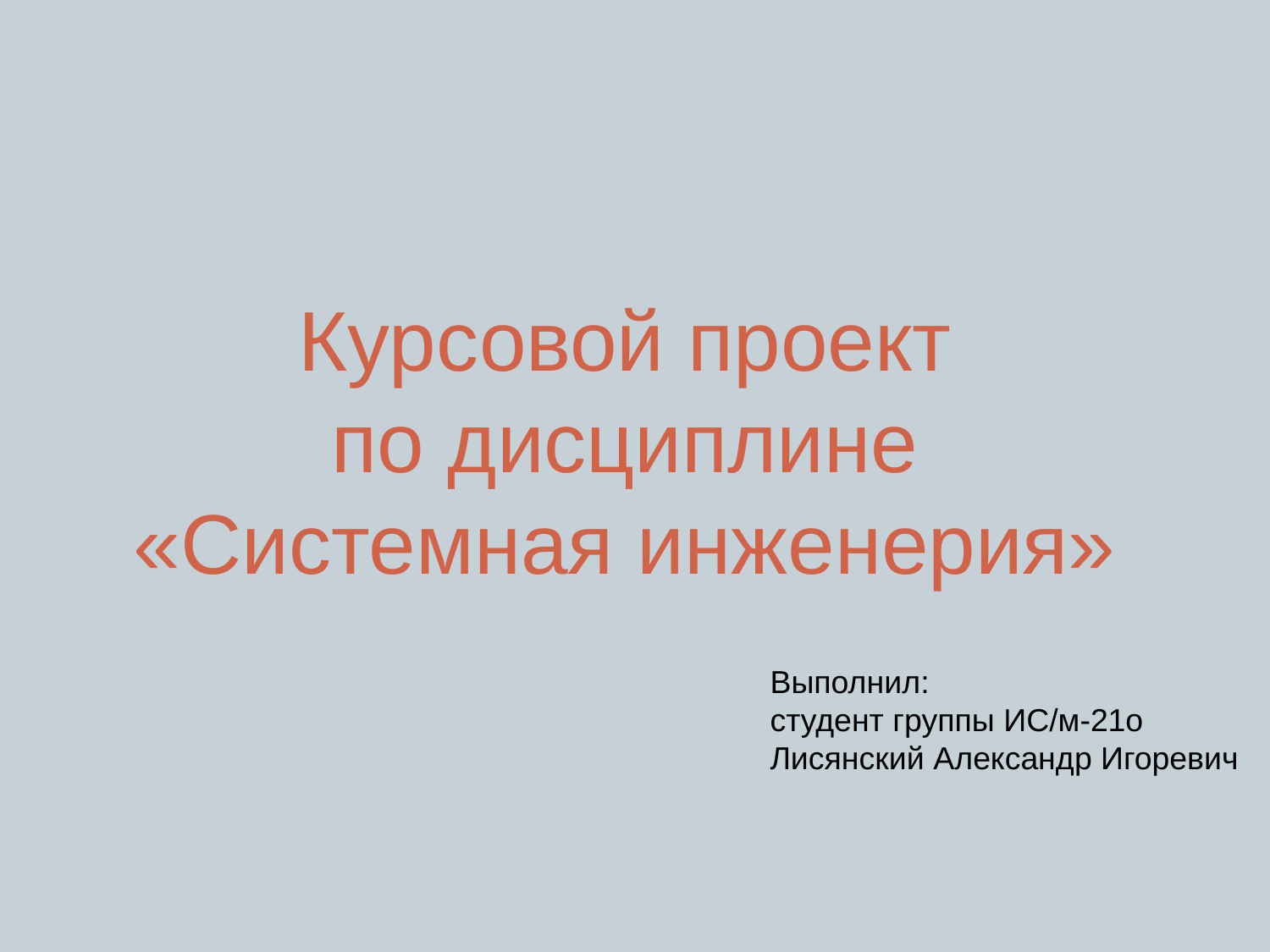

# Курсовой проект по дисциплине «Системная инженерия»
Выполнил:
студент группы ИС/м-21о
Лисянский Александр Игоревич